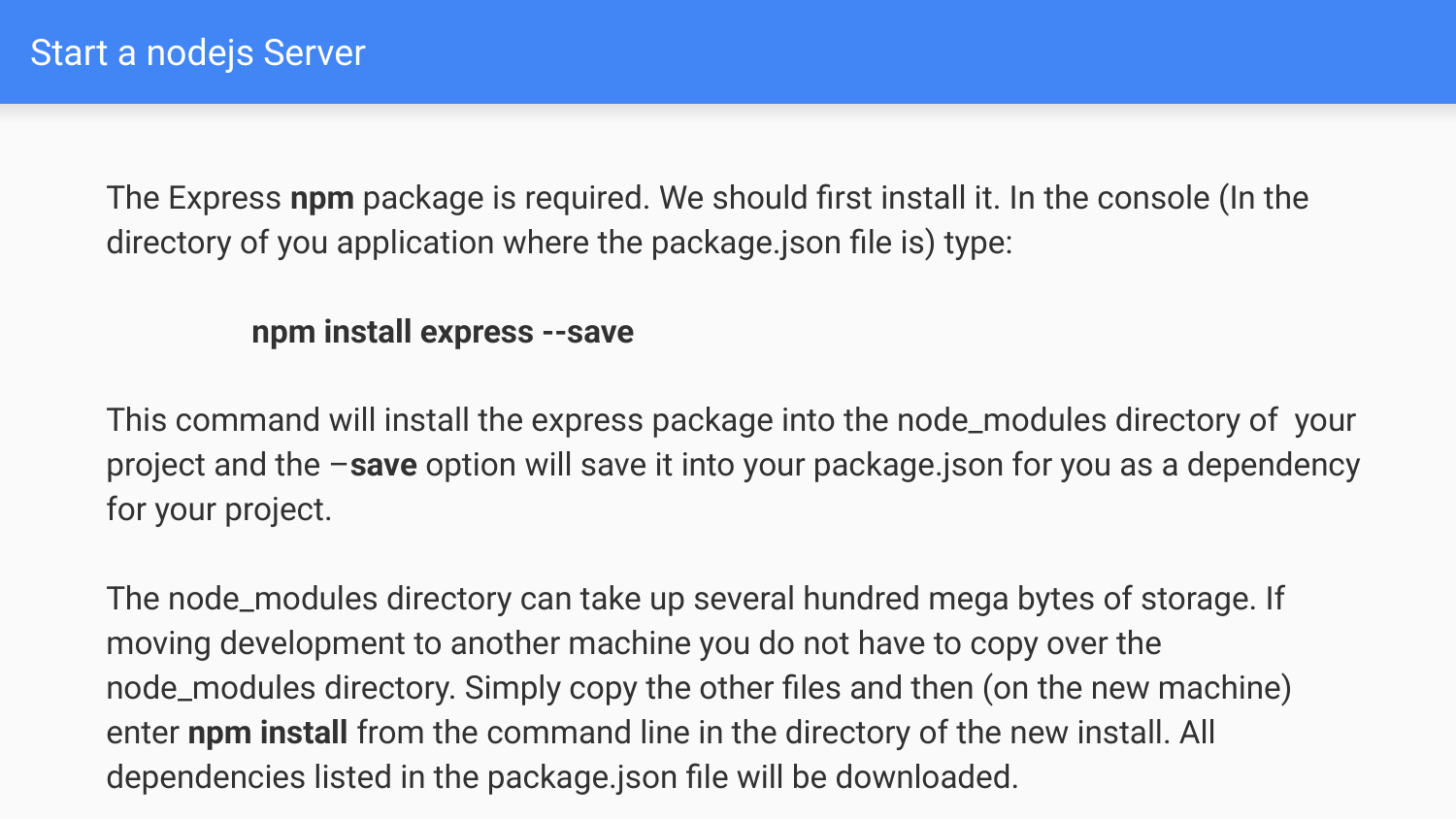

# Start a nodejs Server
The Express npm package is required. We should first install it. In the console (In the directory of you application where the package.json file is) type:

	npm install express --save

This command will install the express package into the node_modules directory of  your project and the –save option will save it into your package.json for you as a dependency for your project.

The node_modules directory can take up several hundred mega bytes of storage. If moving development to another machine you do not have to copy over the node_modules directory. Simply copy the other files and then (on the new machine)  enter npm install from the command line in the directory of the new install. All dependencies listed in the package.json file will be downloaded.